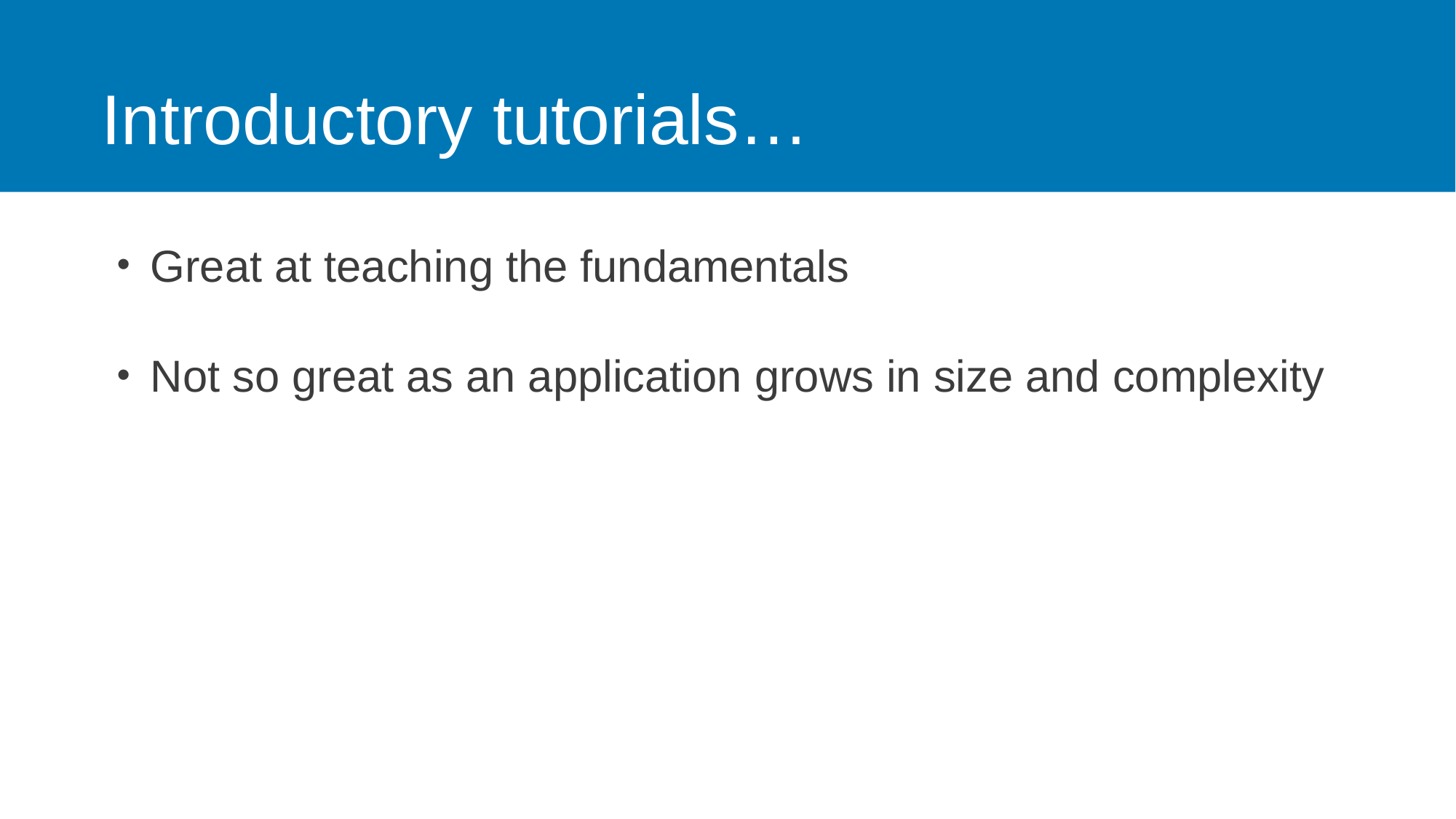

# Introductory tutorials…
Great at teaching the fundamentals
Not so great as an application grows in size and complexity